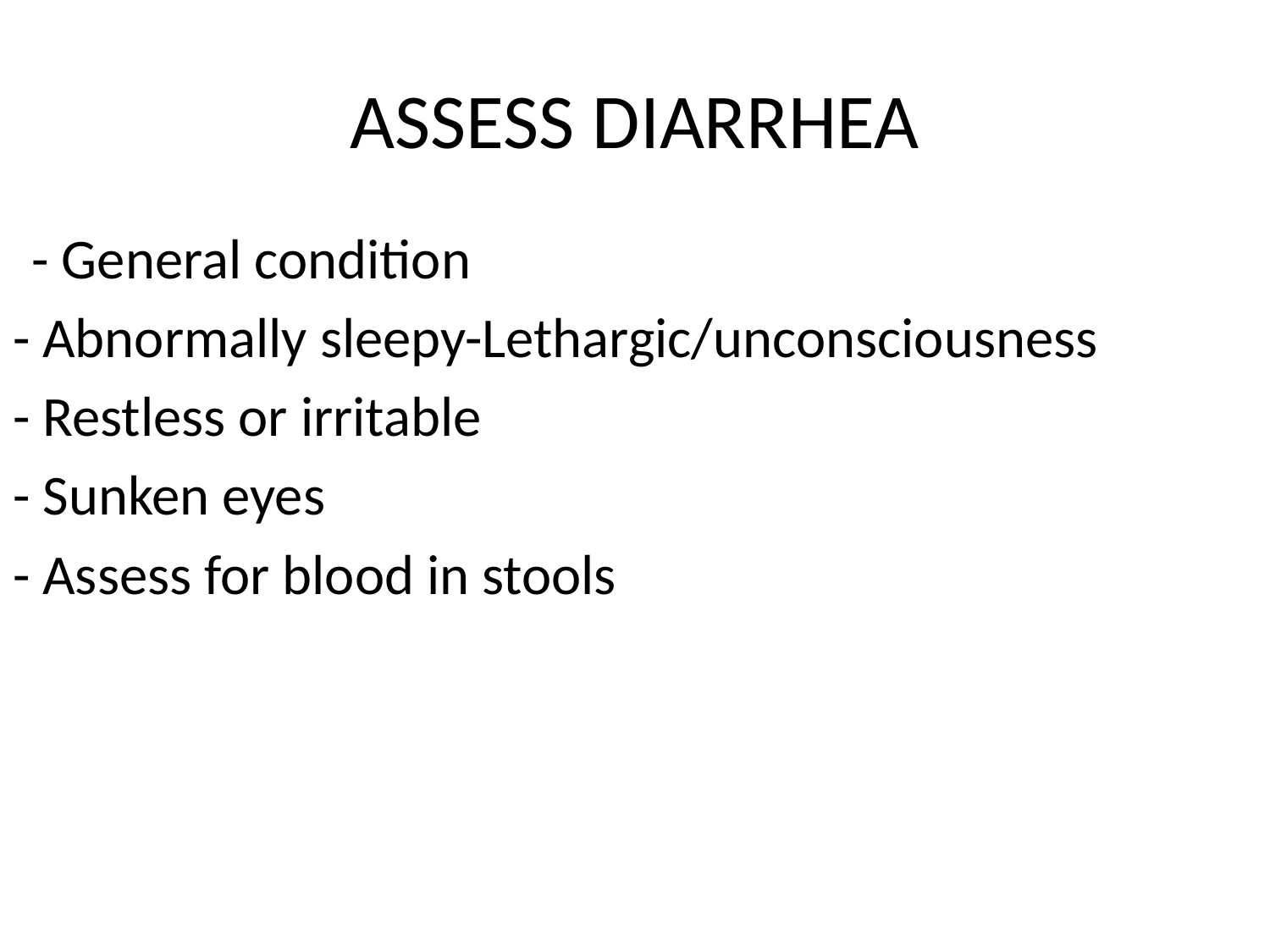

# ASSESS DIARRHEA
- General condition
- Abnormally sleepy-Lethargic/unconsciousness
- Restless or irritable
- Sunken eyes
- Assess for blood in stools